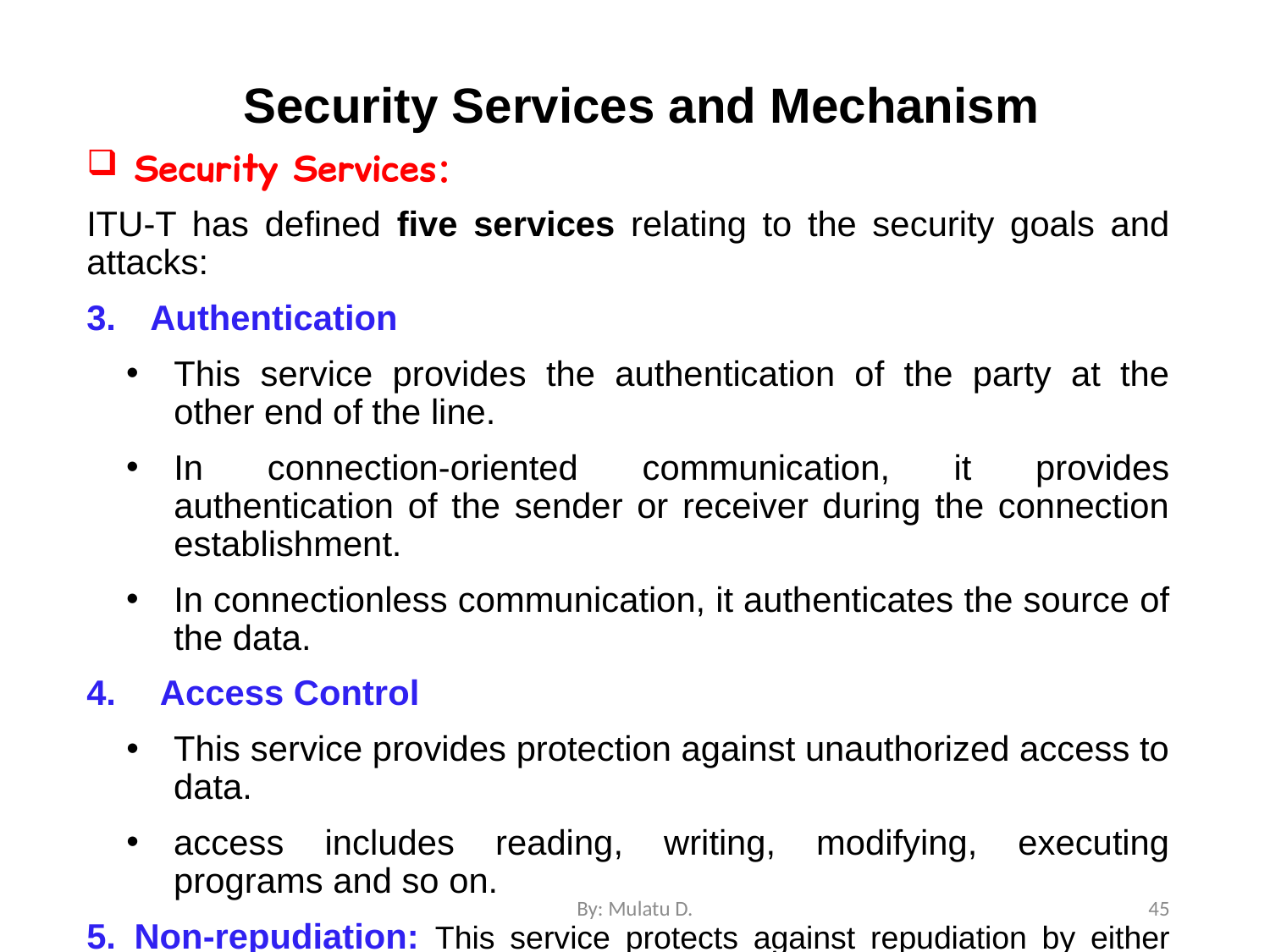

# Security Services and Mechanism
Security Services:
ITU-T has defined five services relating to the security goals and attacks:
Authentication
This service provides the authentication of the party at the other end of the line.
In connection-oriented communication, it provides authentication of the sender or receiver during the connection establishment.
In connectionless communication, it authenticates the source of the data.
 Access Control
This service provides protection against unauthorized access to data.
access includes reading, writing, modifying, executing programs and so on.
Non-repudiation: This service protects against repudiation by either the sender or the
receiver of the data. In non-repudiation with proof of the origin, the receiver of the data can later prove the identity of the sender if denied. In non-repudiation with proof of the delivery, the sender of the data can later prove that data were delivered to the intended recipient

By: Mulatu D.
45